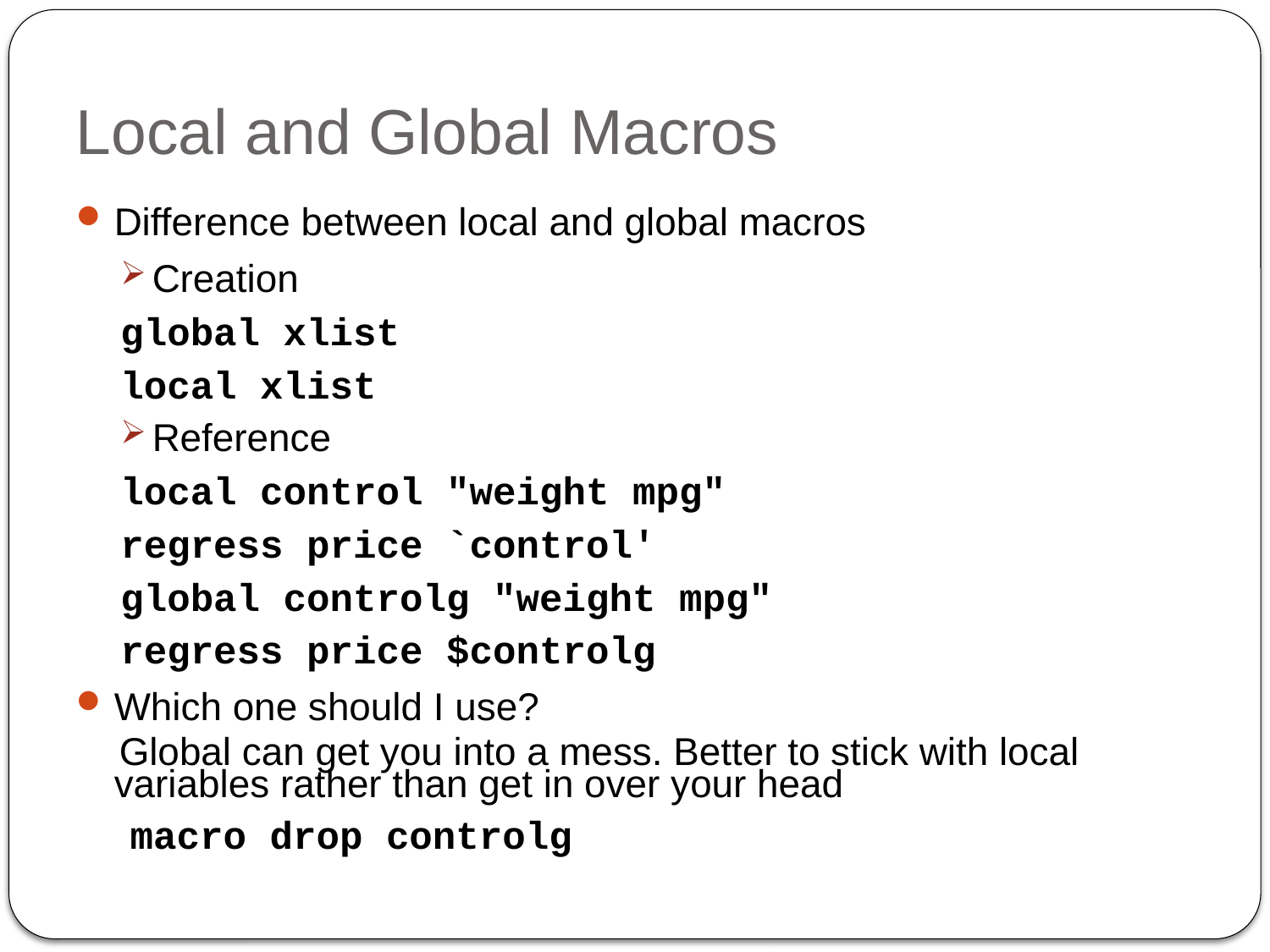

# Local and Global Macros
Difference between local and global macros
Creation
global xlist
local xlist
Reference
local control "weight mpg"
regress price `control'
global controlg "weight mpg"
regress price $controlg
Which one should I use?
    Global can get you into a mess. Better to stick with local variables rather than get in over your head
     macro drop controlg